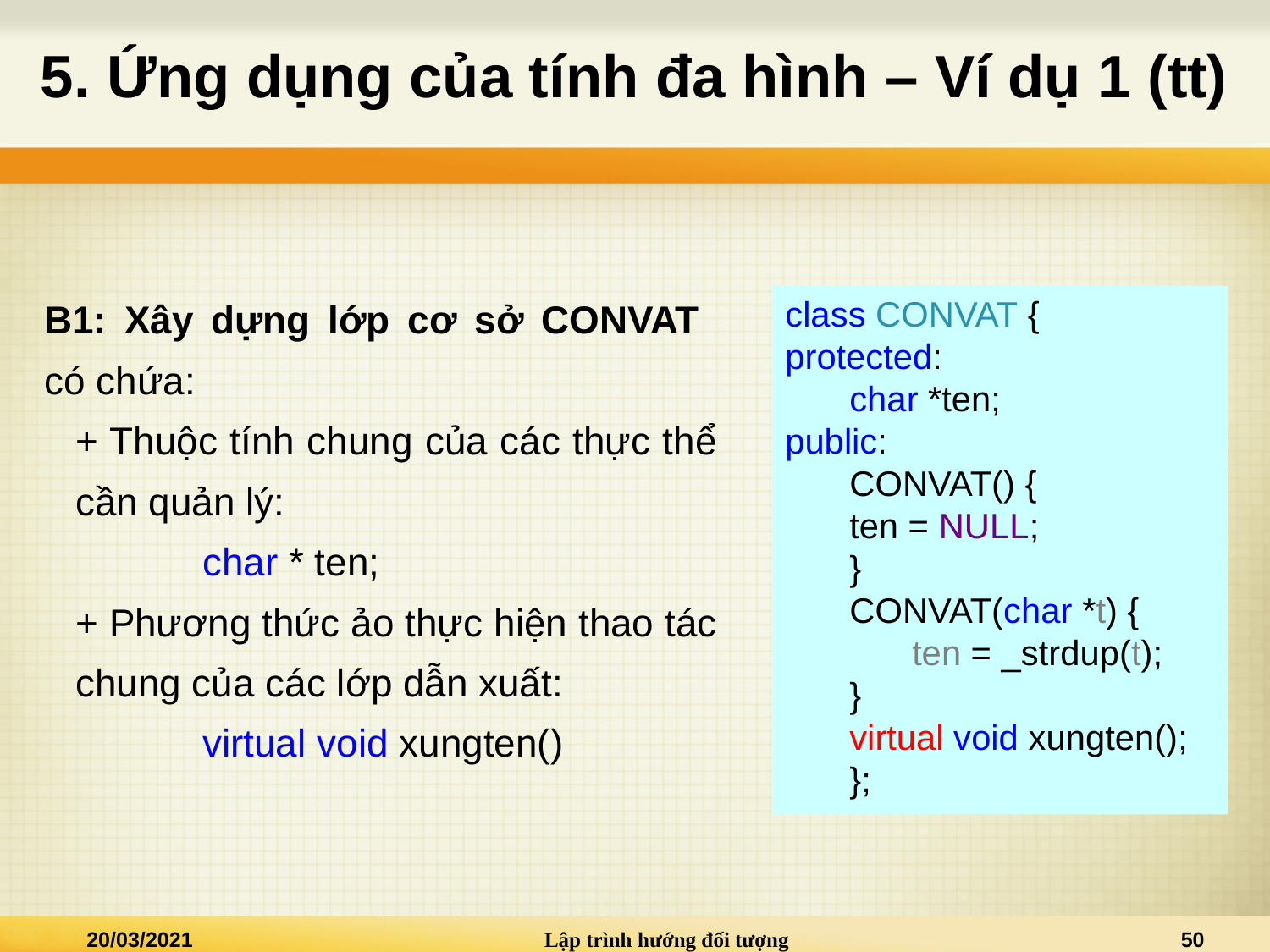

# 5. Ứng dụng của tính đa hình – Ví dụ 1 (tt)
B1: Xây dựng lớp cơ sở CONVAT  có chứa:
+ Thuộc tính chung của các thực thể cần quản lý:
	char * ten;
+ Phương thức ảo thực hiện thao tác chung của các lớp dẫn xuất:
	virtual void xungten()

class CONVAT {
protected:
	char *ten;
public:
	CONVAT() {
	ten = NULL;
	}
CONVAT(char *t) {
	ten = _strdup(t);
}
virtual void xungten();
};
20/03/2021
Lập trình hướng đối tượng
50